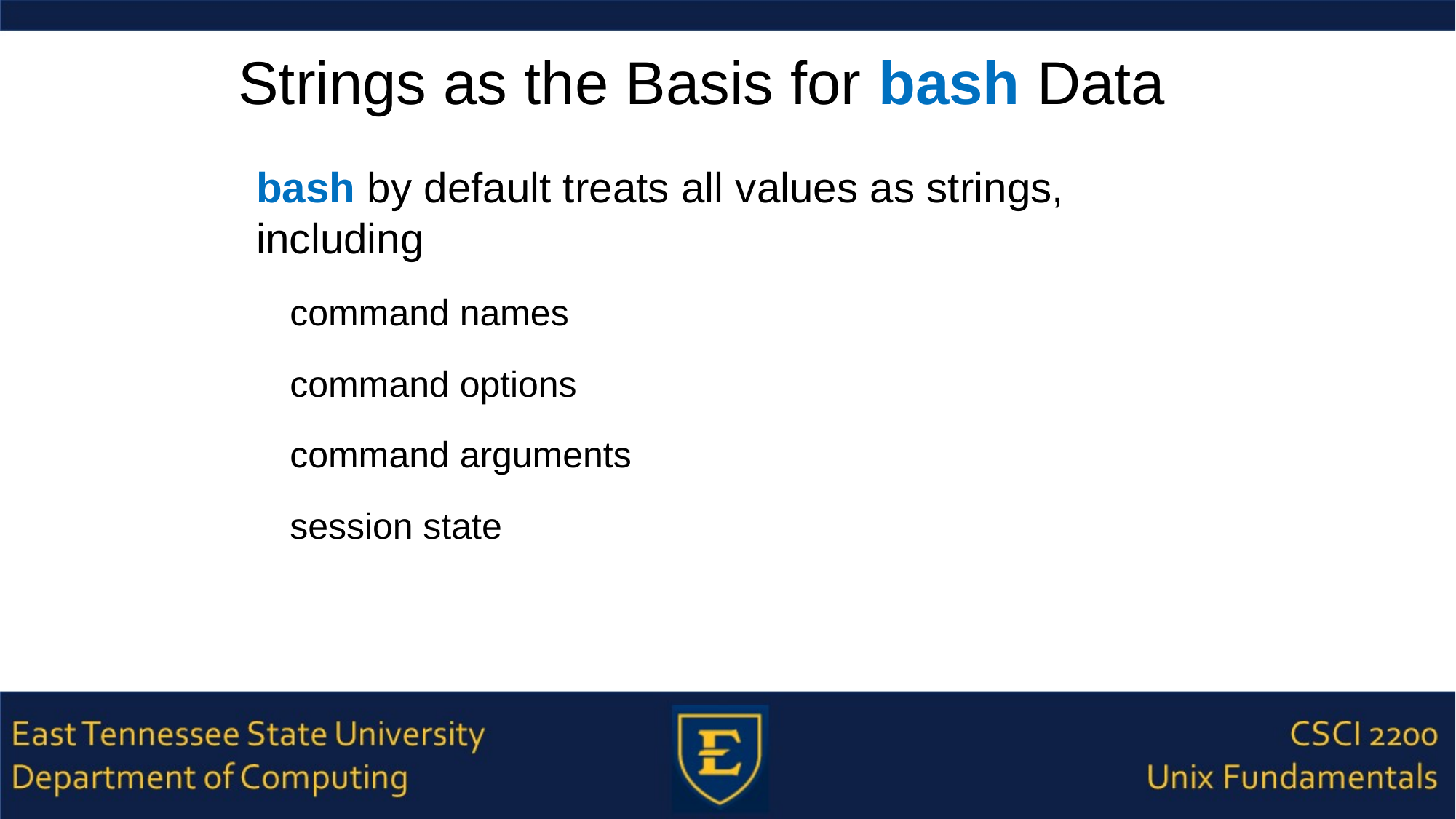

# Strings as the Basis for bash Data
bash by default treats all values as strings, including
command names
command options
command arguments
session state